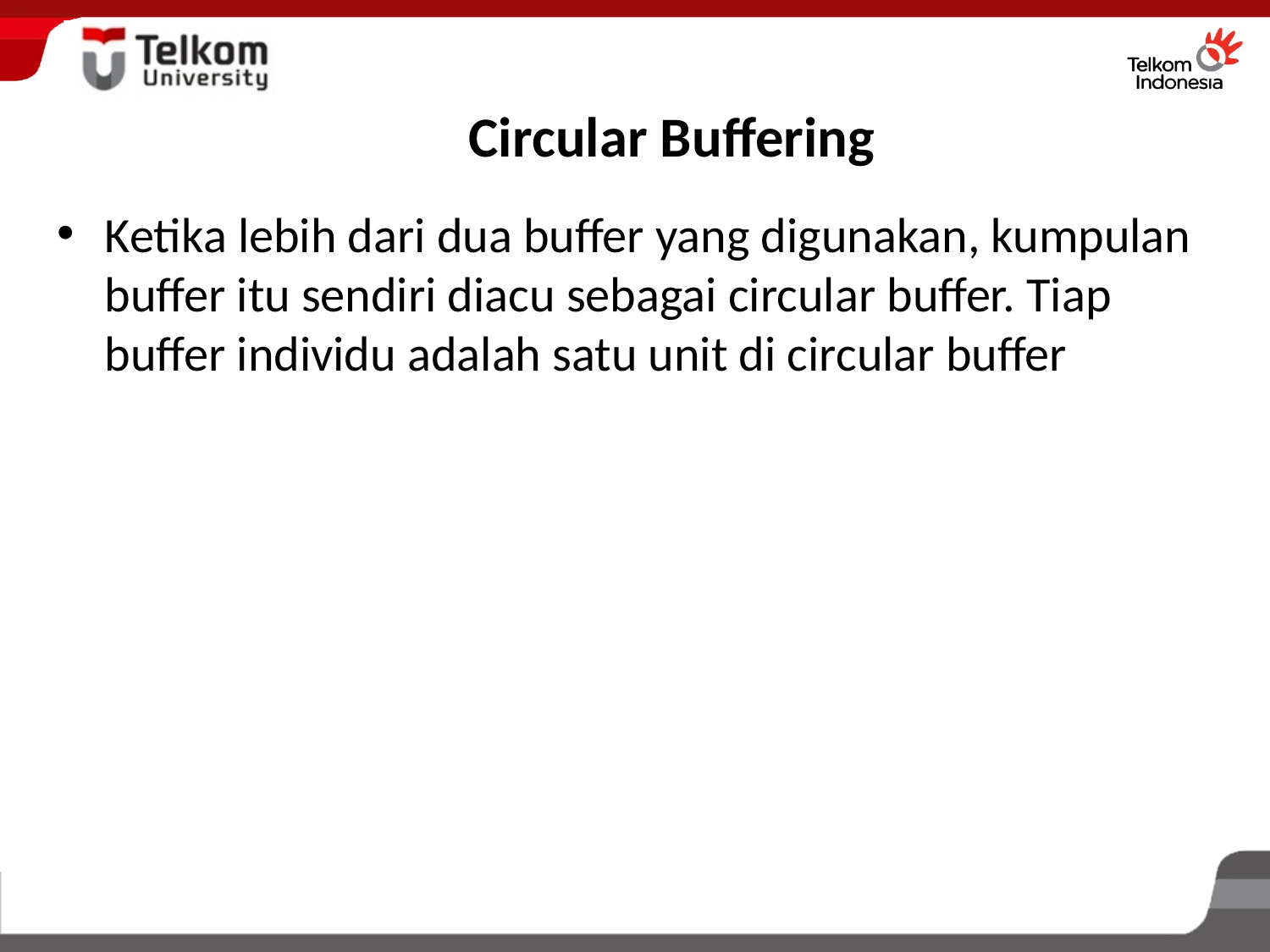

# Circular Buffering
Ketika lebih dari dua buffer yang digunakan, kumpulan buffer itu sendiri diacu sebagai circular buffer. Tiap buffer individu adalah satu unit di circular buffer